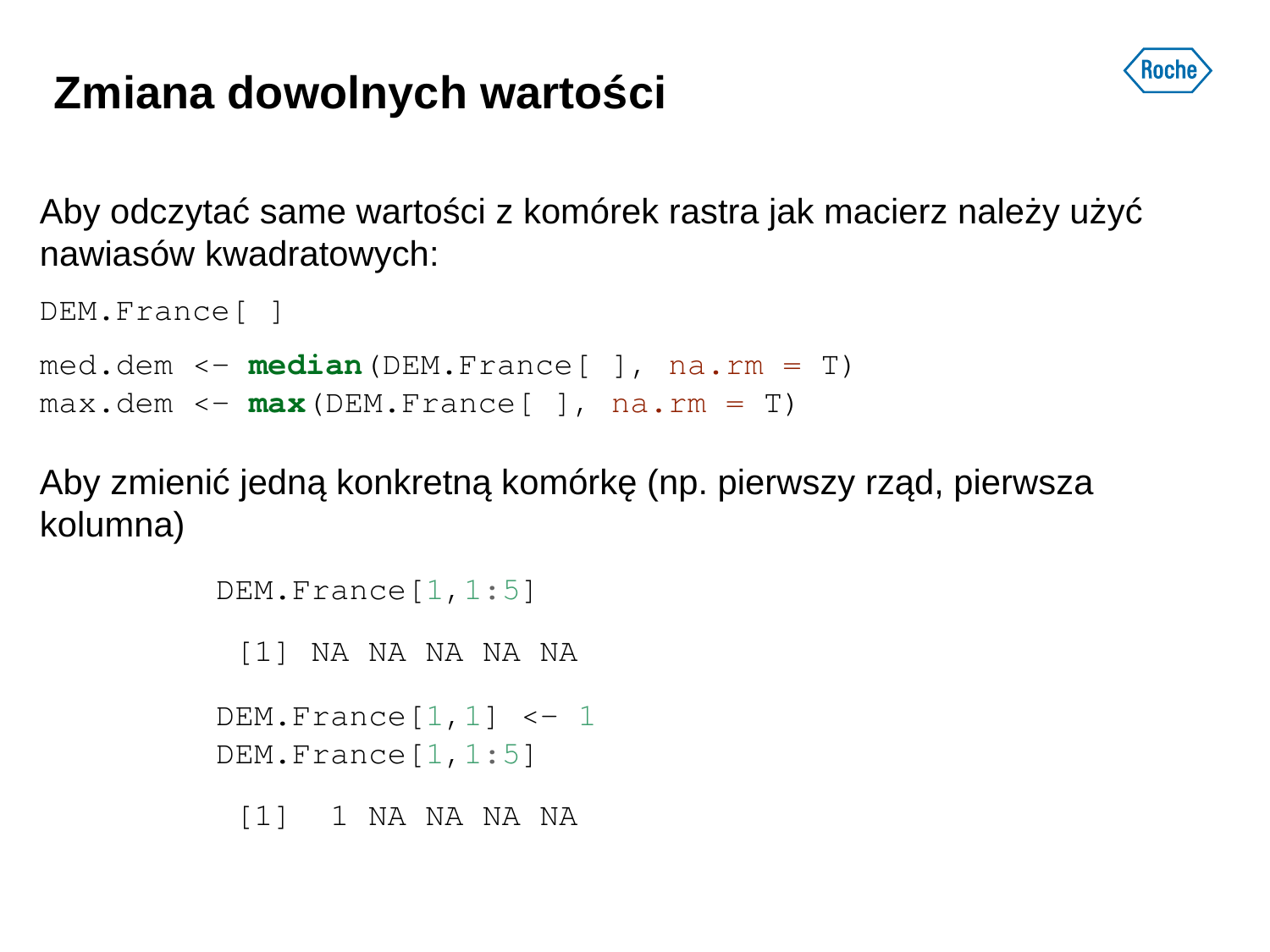

# Zmiana dowolnych wartości
Aby odczytać same wartości z komórek rastra jak macierz należy użyć nawiasów kwadratowych:
DEM.France[ ]
med.dem <- median(DEM.France[ ], na.rm = T)
max.dem <- max(DEM.France[ ], na.rm = T)
Aby zmienić jedną konkretną komórkę (np. pierwszy rząd, pierwsza kolumna)
DEM.France[1,1:5]
 [1] NA NA NA NA NA
DEM.France[1,1] <- 1
DEM.France[1,1:5]
 [1]  1 NA NA NA NA